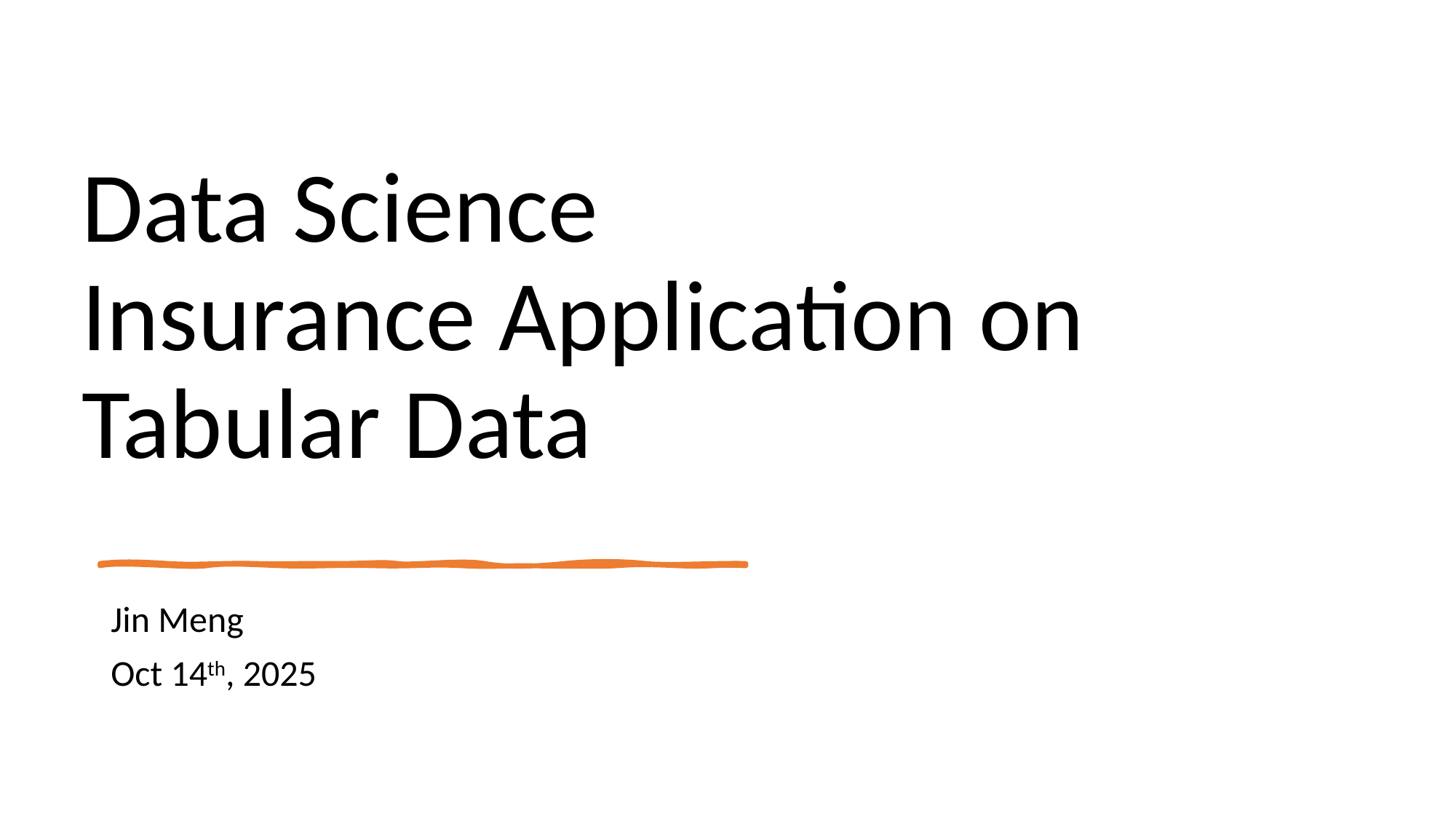

# Data Science Insurance Application on Tabular Data

Jin Meng
Oct 14th, 2025